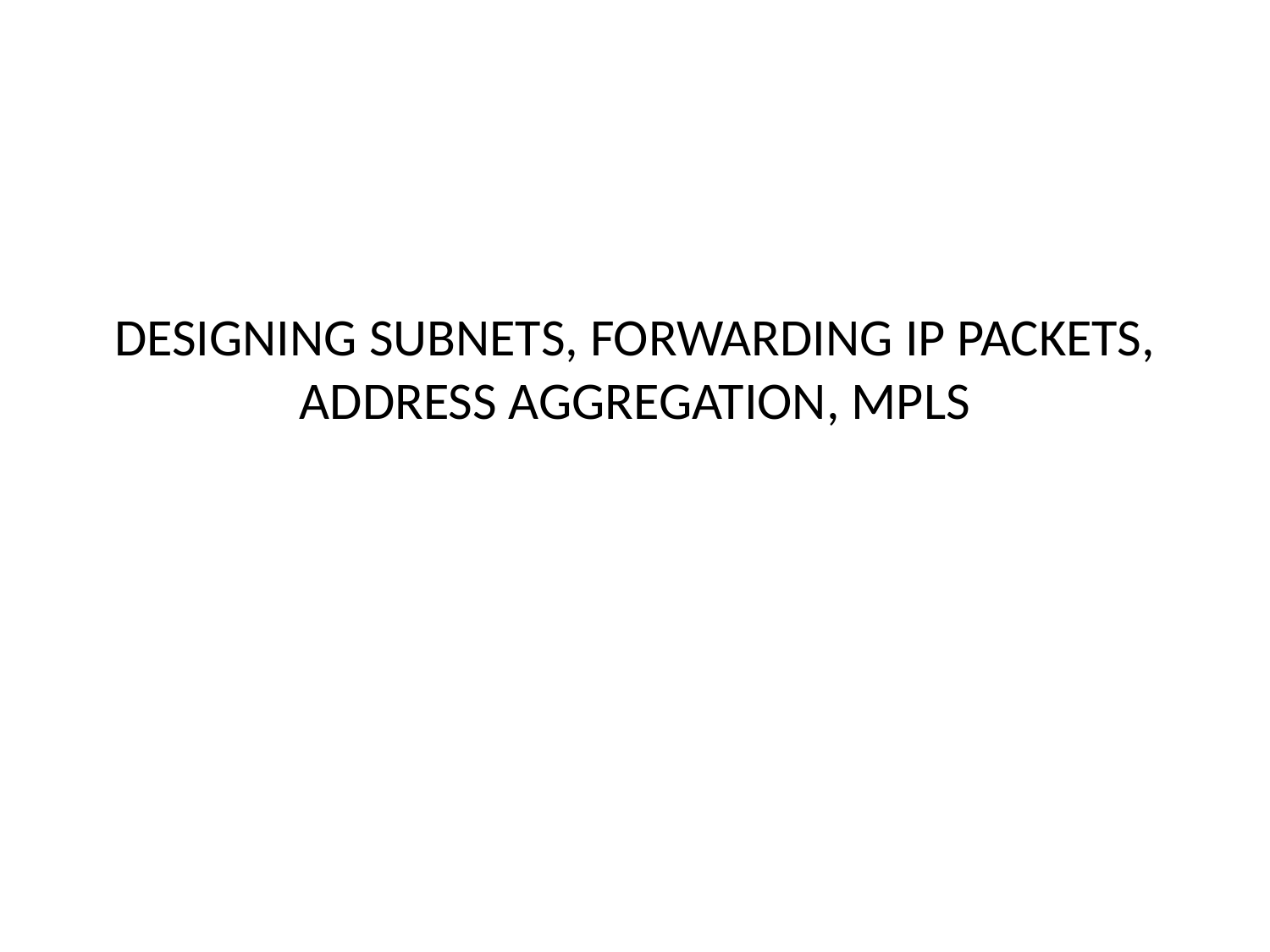

# DESIGNING SUBNETS, FORWARDING IP PACKETS, ADDRESS AGGREGATION, MPLS